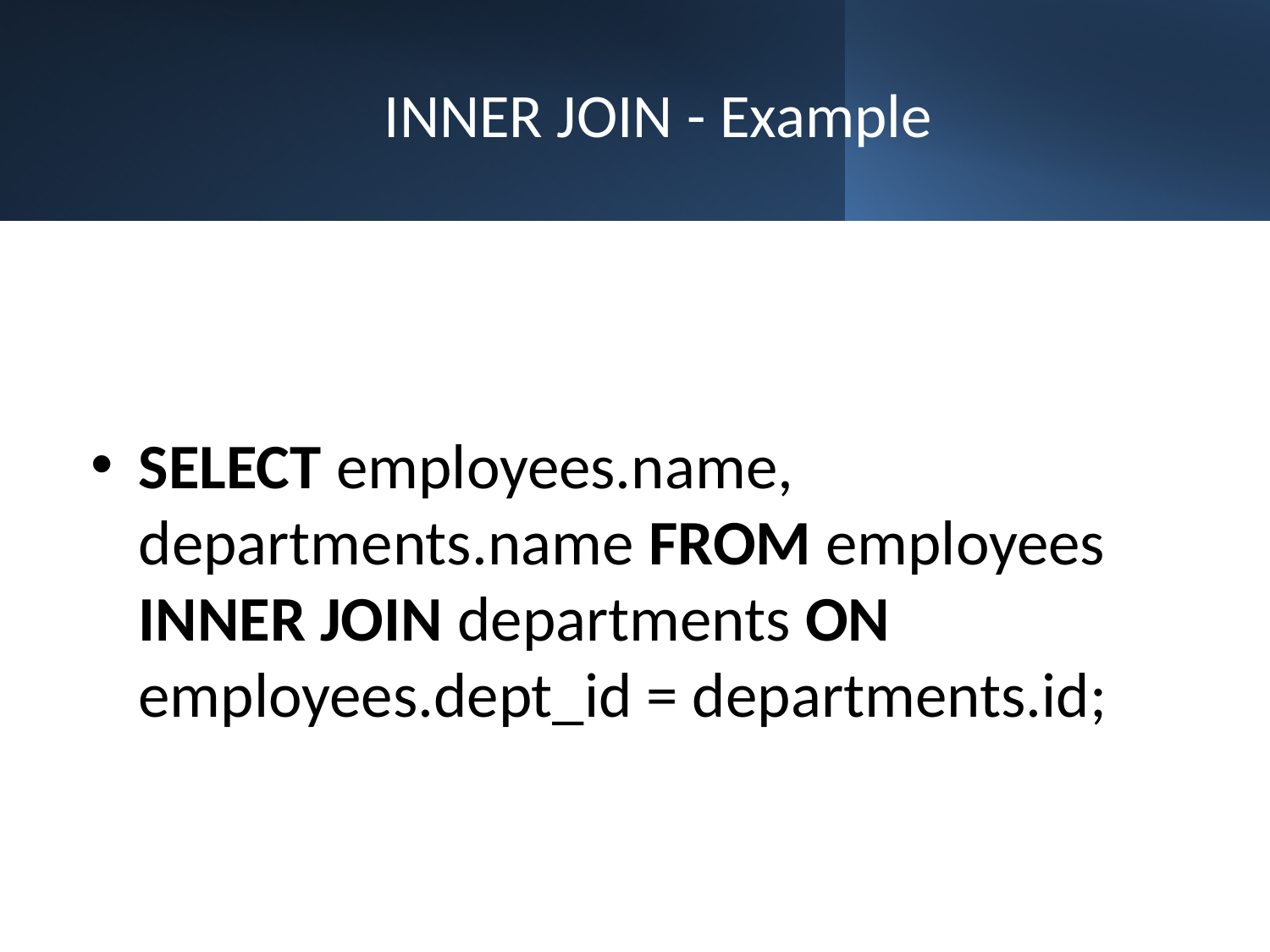

# INNER JOIN - Example
SELECT employees.name, departments.name FROM employees INNER JOIN departments ON employees.dept_id = departments.id;